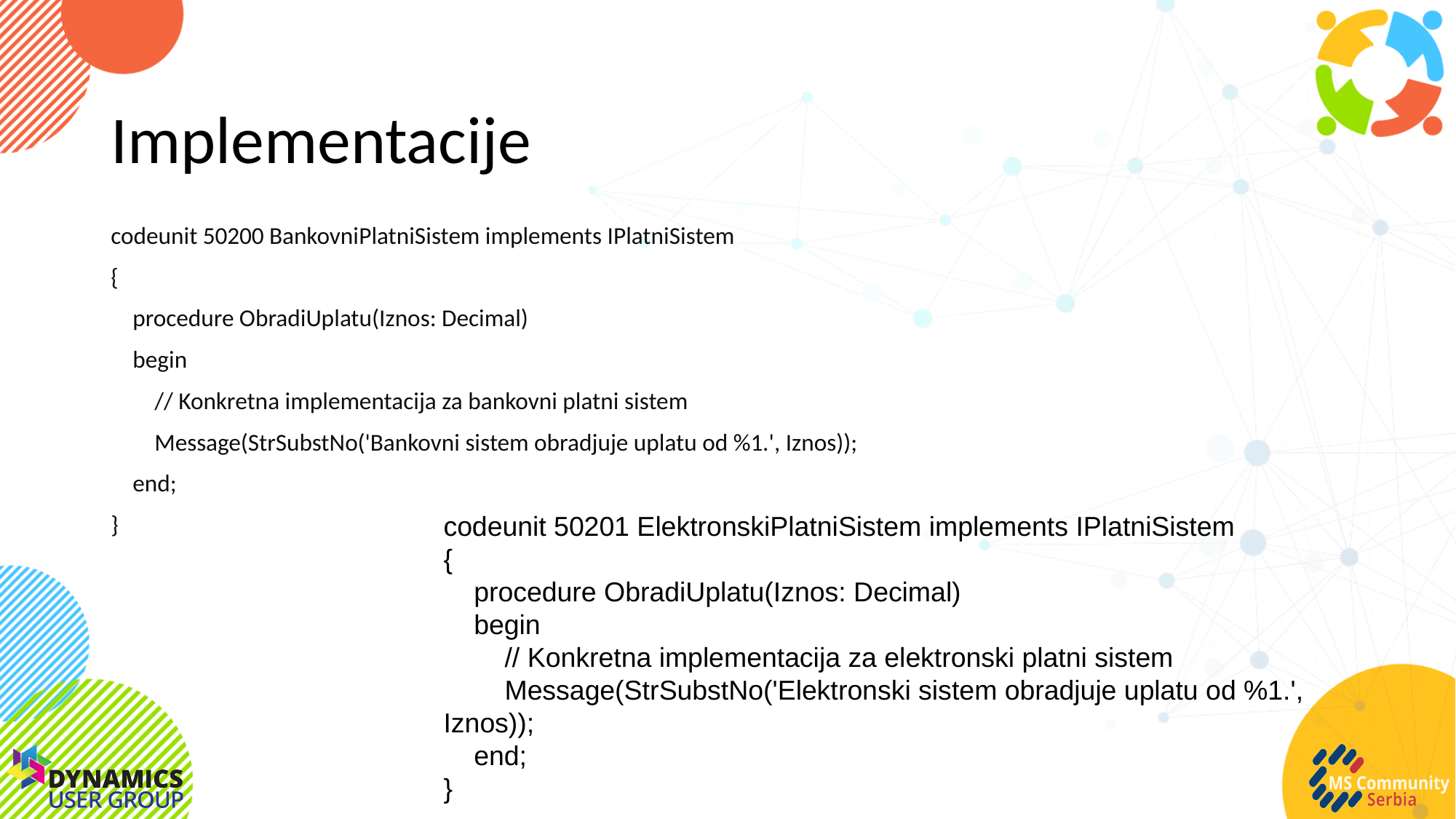

# Implementacije
codeunit 50200 BankovniPlatniSistem implements IPlatniSistem
{
    procedure ObradiUplatu(Iznos: Decimal)
    begin
        // Konkretna implementacija za bankovni platni sistem
        Message(StrSubstNo('Bankovni sistem obradjuje uplatu od %1.', Iznos));
    end;
}
codeunit 50201 ElektronskiPlatniSistem implements IPlatniSistem
{
    procedure ObradiUplatu(Iznos: Decimal)
    begin
        // Konkretna implementacija za elektronski platni sistem
        Message(StrSubstNo('Elektronski sistem obradjuje uplatu od %1.', Iznos));
    end;
}